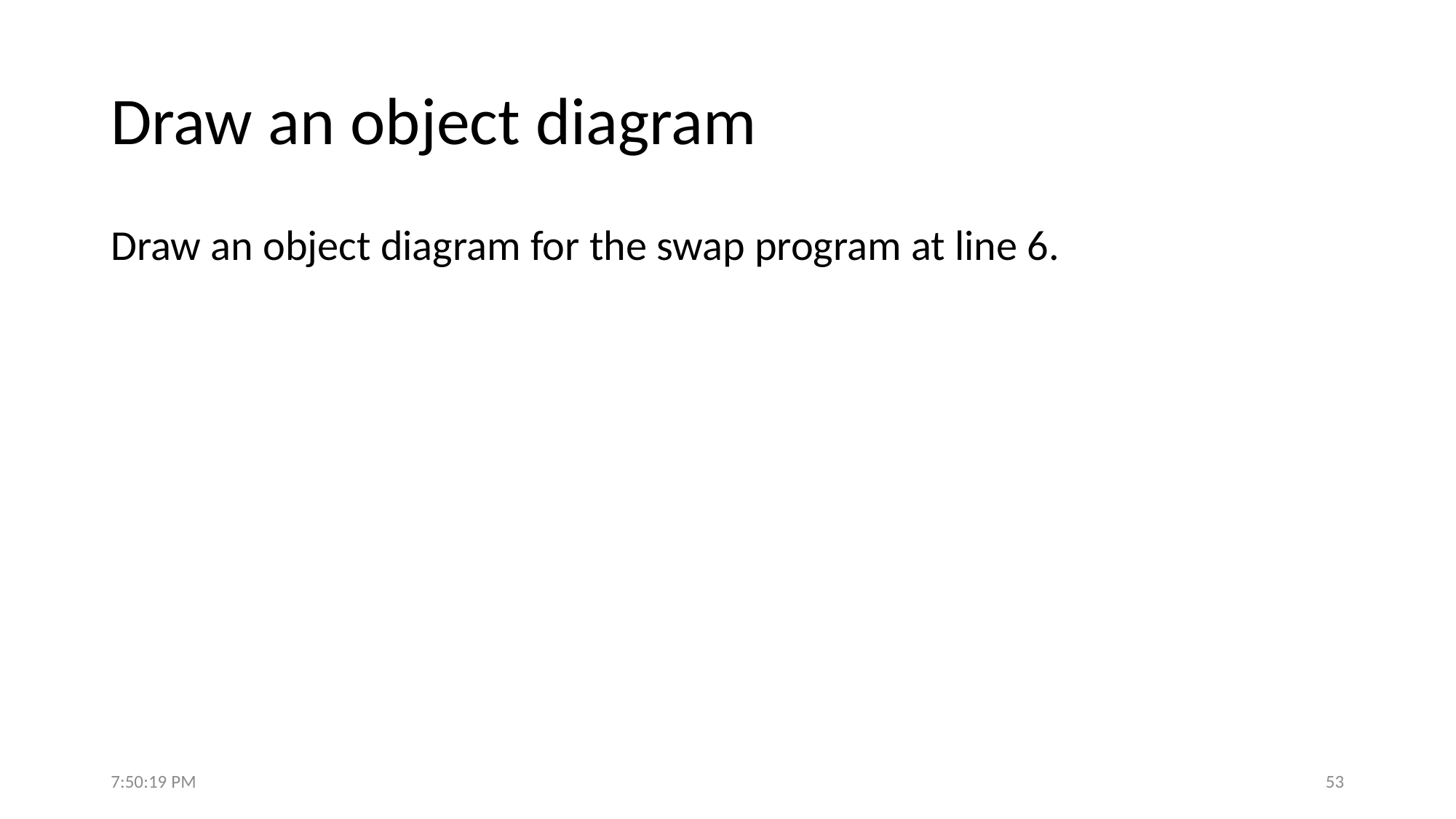

# Draw an object diagram
Draw an object diagram for the swap program at line 6.
7:50:19 PM
53